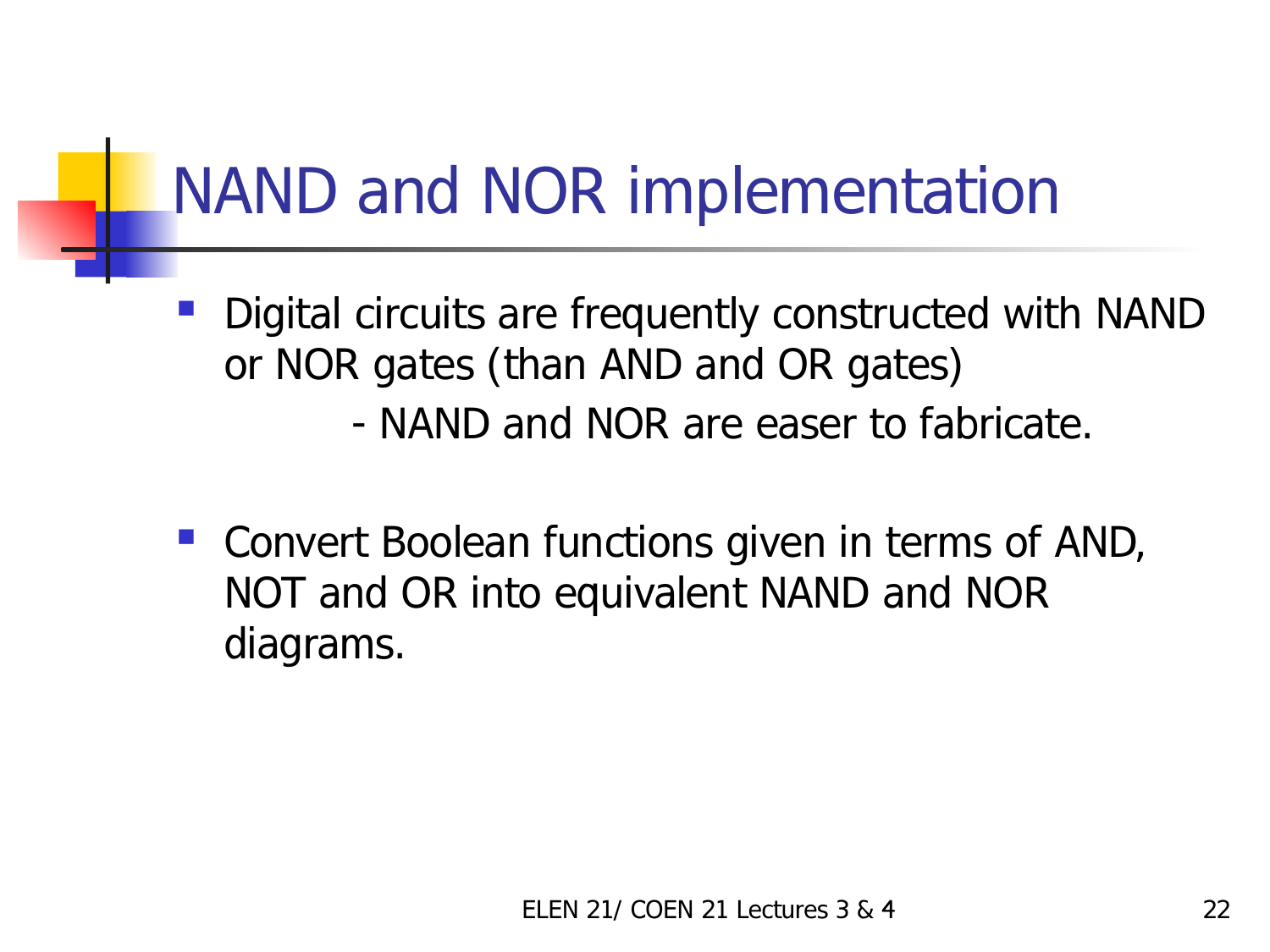

# NAND and NOR implementation
Digital circuits are frequently constructed with NAND or NOR gates (than AND and OR gates)
		- NAND and NOR are easer to fabricate.

Convert Boolean functions given in terms of AND, NOT and OR into equivalent NAND and NOR diagrams.
ELEN 21/ COEN 21 Lectures 3 & 4
22